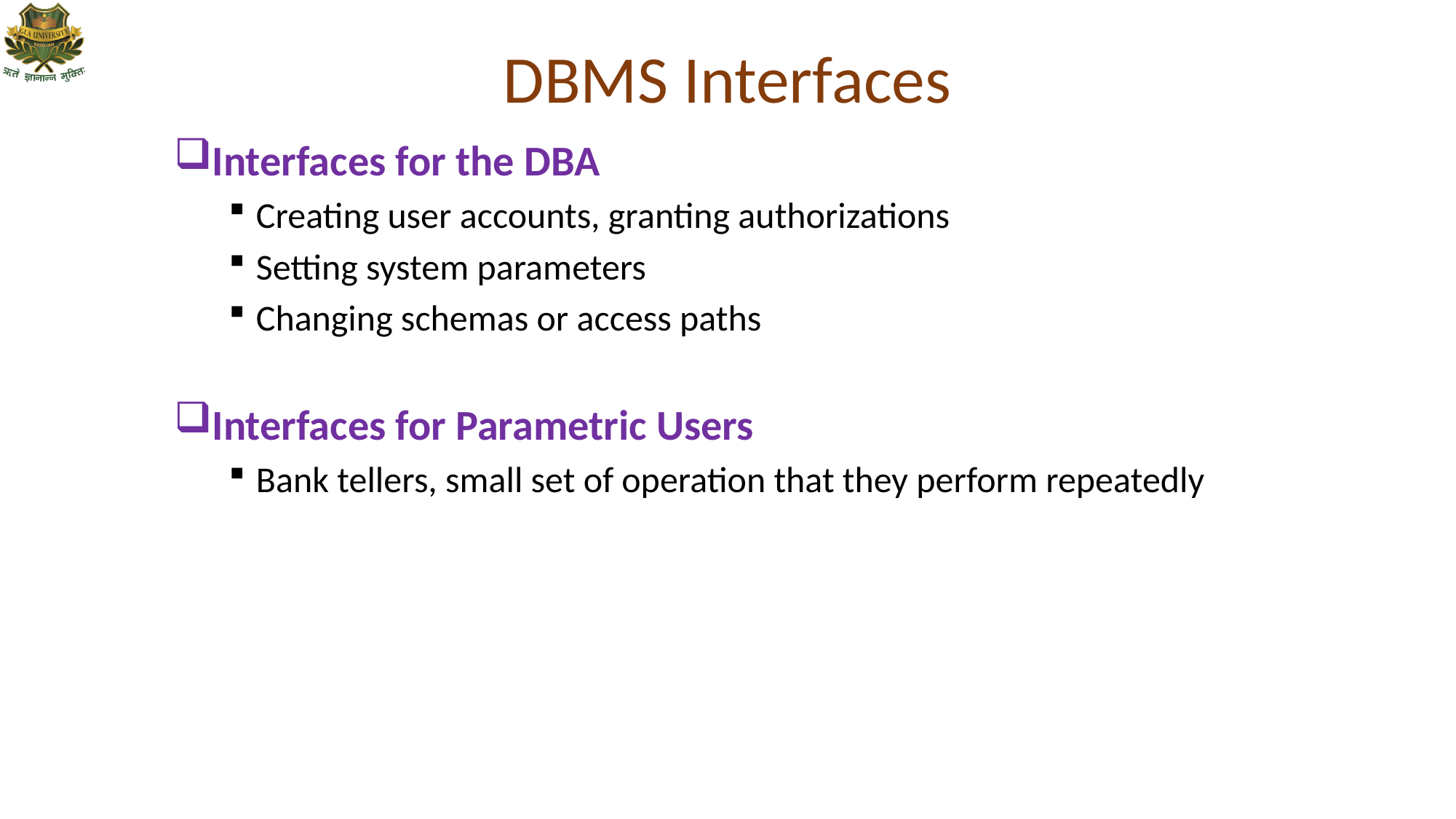

# DBMS Interfaces
Interfaces for the DBA
Creating user accounts, granting authorizations
Setting system parameters
Changing schemas or access paths

Interfaces for Parametric Users
Bank tellers, small set of operation that they perform repeatedly